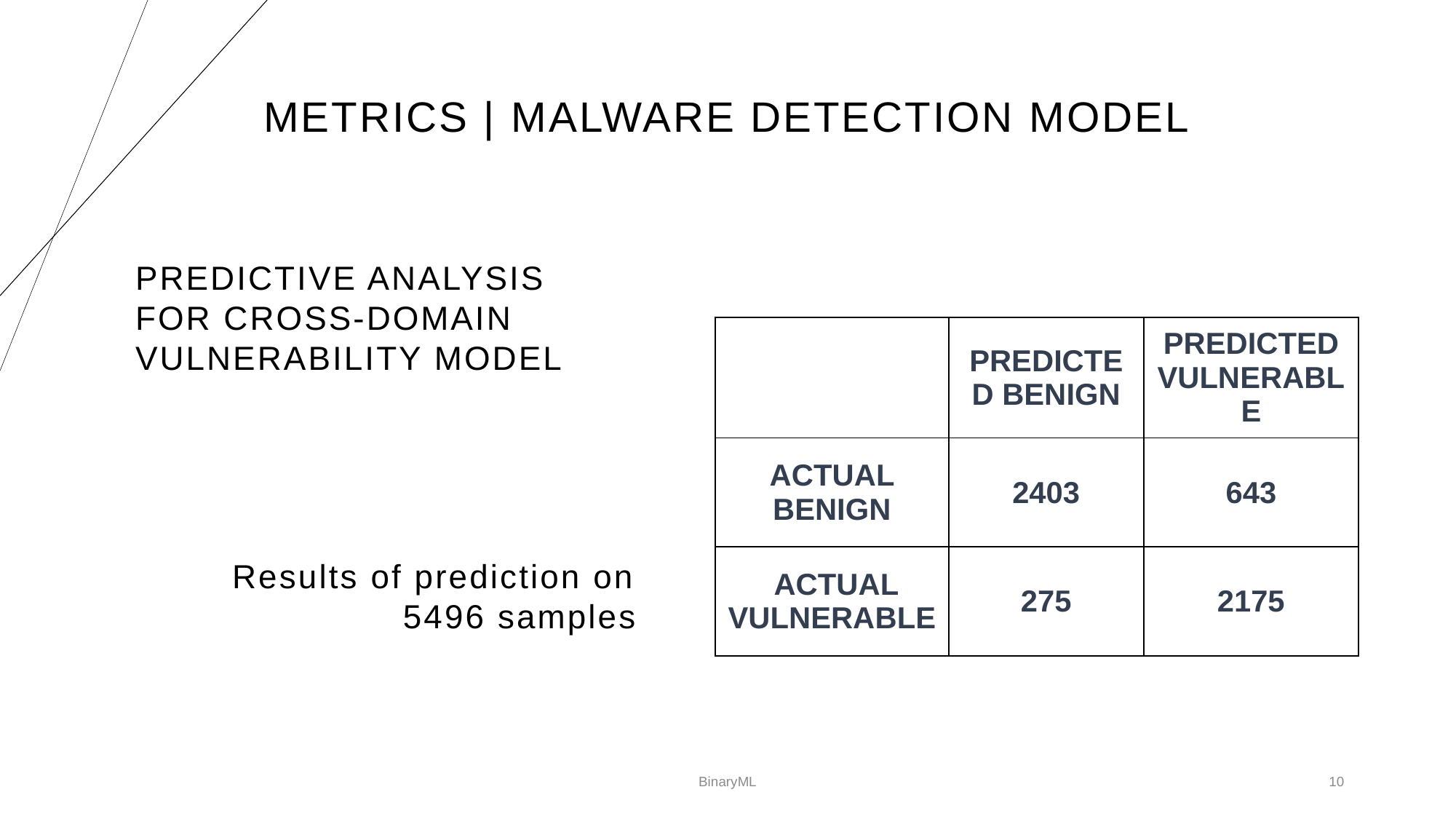

# metrics | Malware detection model
PREDICTIVE ANALYSIS FOR CROSS-DOMAIN VULNERABILITY MODEL
|  | PREDICTED BENIGN​​ | PREDICTED VULNERABLE​ |
| --- | --- | --- |
| ACTUAL BENIGN | 2403 | 643​​ |
| ACTUAL VULNERABLE | 275 | 2175​​ |
Results of prediction on 5496 samples
BinaryML
10